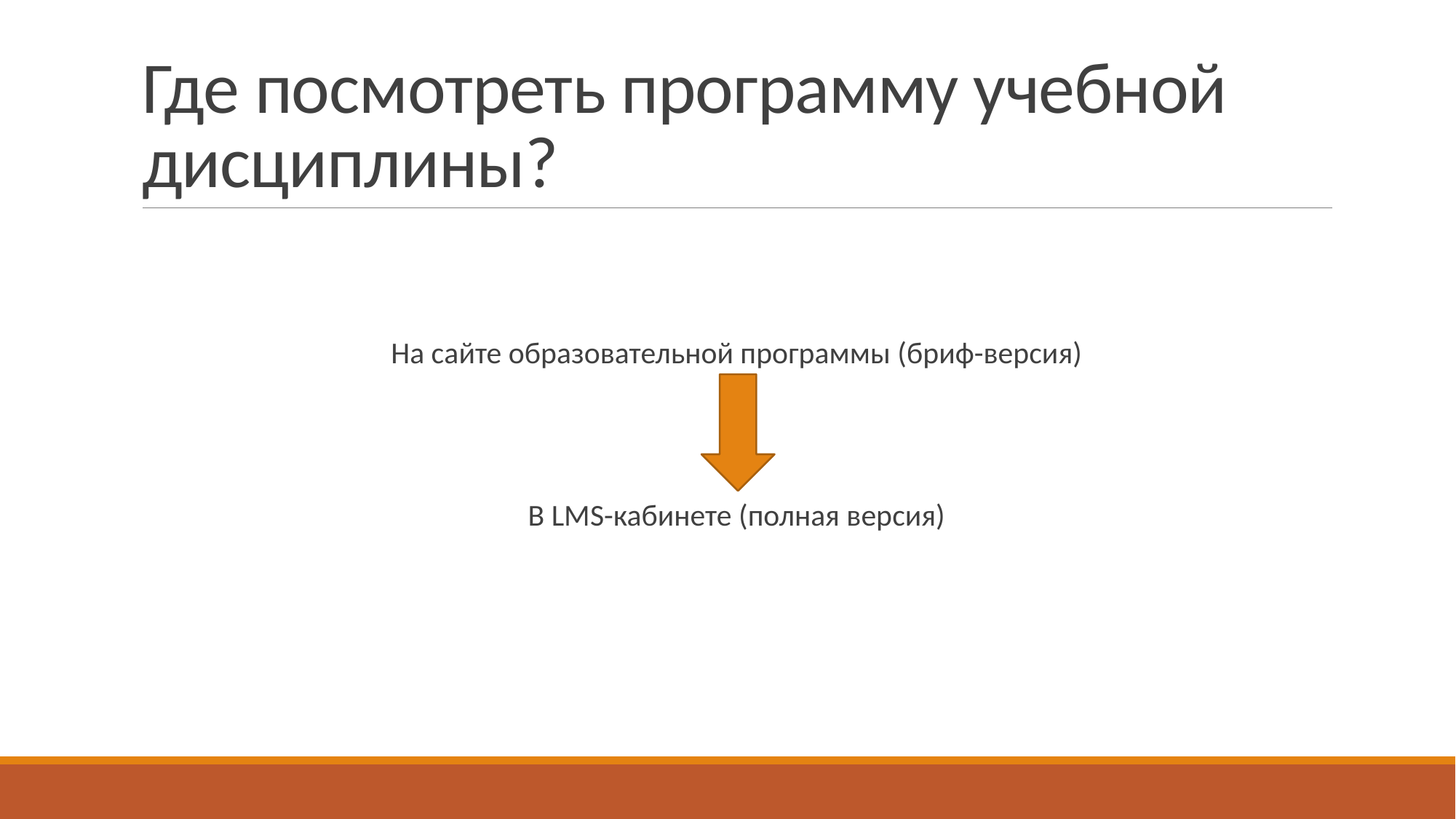

# Где посмотреть программу учебной дисциплины?

На сайте образовательной программы (бриф-версия)

В LMS-кабинете (полная версия)